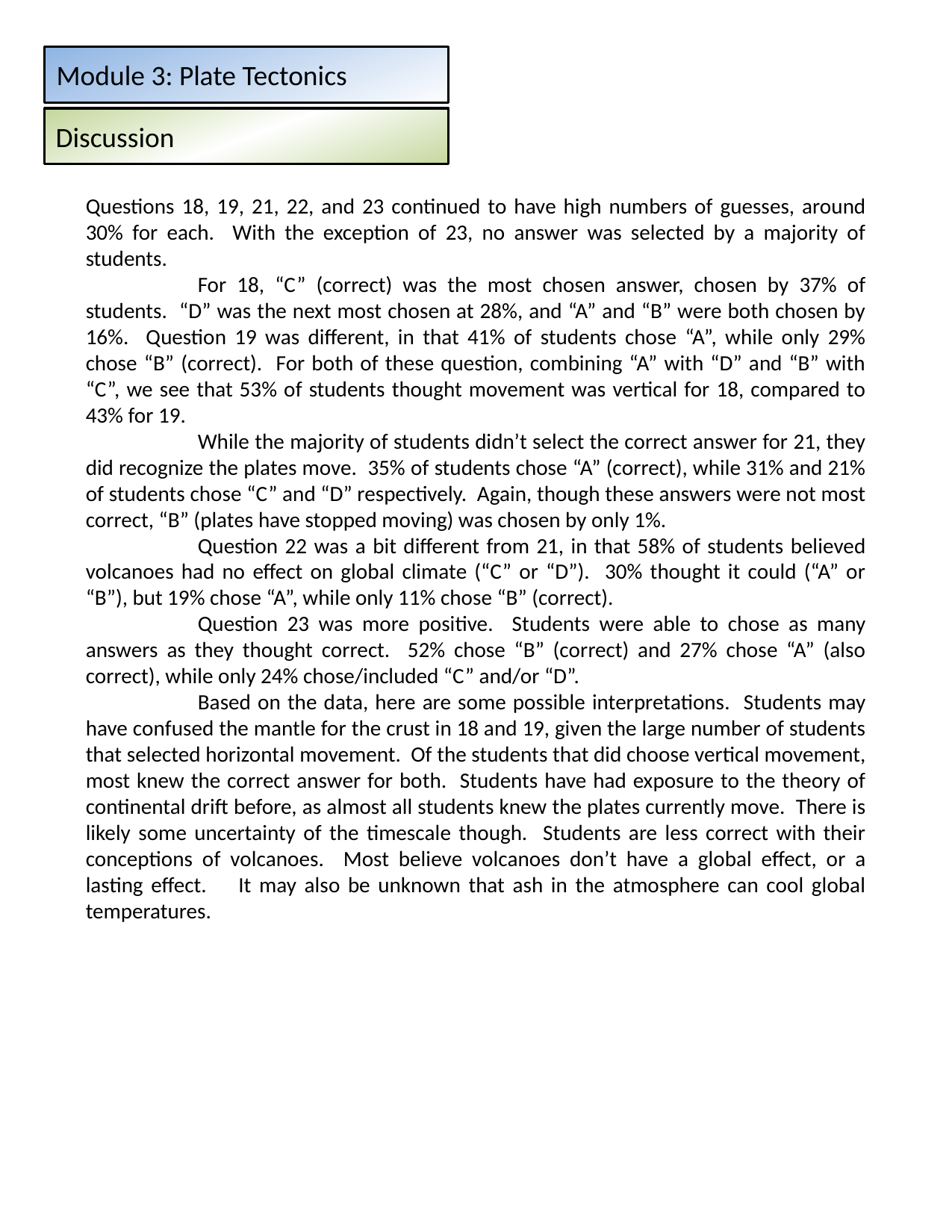

Module 3: Plate Tectonics

Discussion
Questions 18, 19, 21, 22, and 23 continued to have high numbers of guesses, around 30% for each.  With the exception of 23, no answer was selected by a majority of students.
	For 18, “C” (correct) was the most chosen answer, chosen by 37% of students.  “D” was the next most chosen at 28%, and “A” and “B” were both chosen by 16%.  Question 19 was different, in that 41% of students chose “A”, while only 29% chose “B” (correct).  For both of these question, combining “A” with “D” and “B” with “C”, we see that 53% of students thought movement was vertical for 18, compared to 43% for 19.
	While the majority of students didn’t select the correct answer for 21, they did recognize the plates move.  35% of students chose “A” (correct), while 31% and 21% of students chose “C” and “D” respectively.  Again, though these answers were not most correct, “B” (plates have stopped moving) was chosen by only 1%.
	Question 22 was a bit different from 21, in that 58% of students believed volcanoes had no effect on global climate (“C” or “D”).  30% thought it could (“A” or “B”), but 19% chose “A”, while only 11% chose “B” (correct).
	Question 23 was more positive.  Students were able to chose as many answers as they thought correct.  52% chose “B” (correct) and 27% chose “A” (also correct), while only 24% chose/included “C” and/or “D”.
	Based on the data, here are some possible interpretations.  Students may have confused the mantle for the crust in 18 and 19, given the large number of students that selected horizontal movement.  Of the students that did choose vertical movement, most knew the correct answer for both.  Students have had exposure to the theory of continental drift before, as almost all students knew the plates currently move.  There is likely some uncertainty of the timescale though.  Students are less correct with their conceptions of volcanoes.  Most believe volcanoes don’t have a global effect, or a lasting effect.    It may also be unknown that ash in the atmosphere can cool global temperatures.